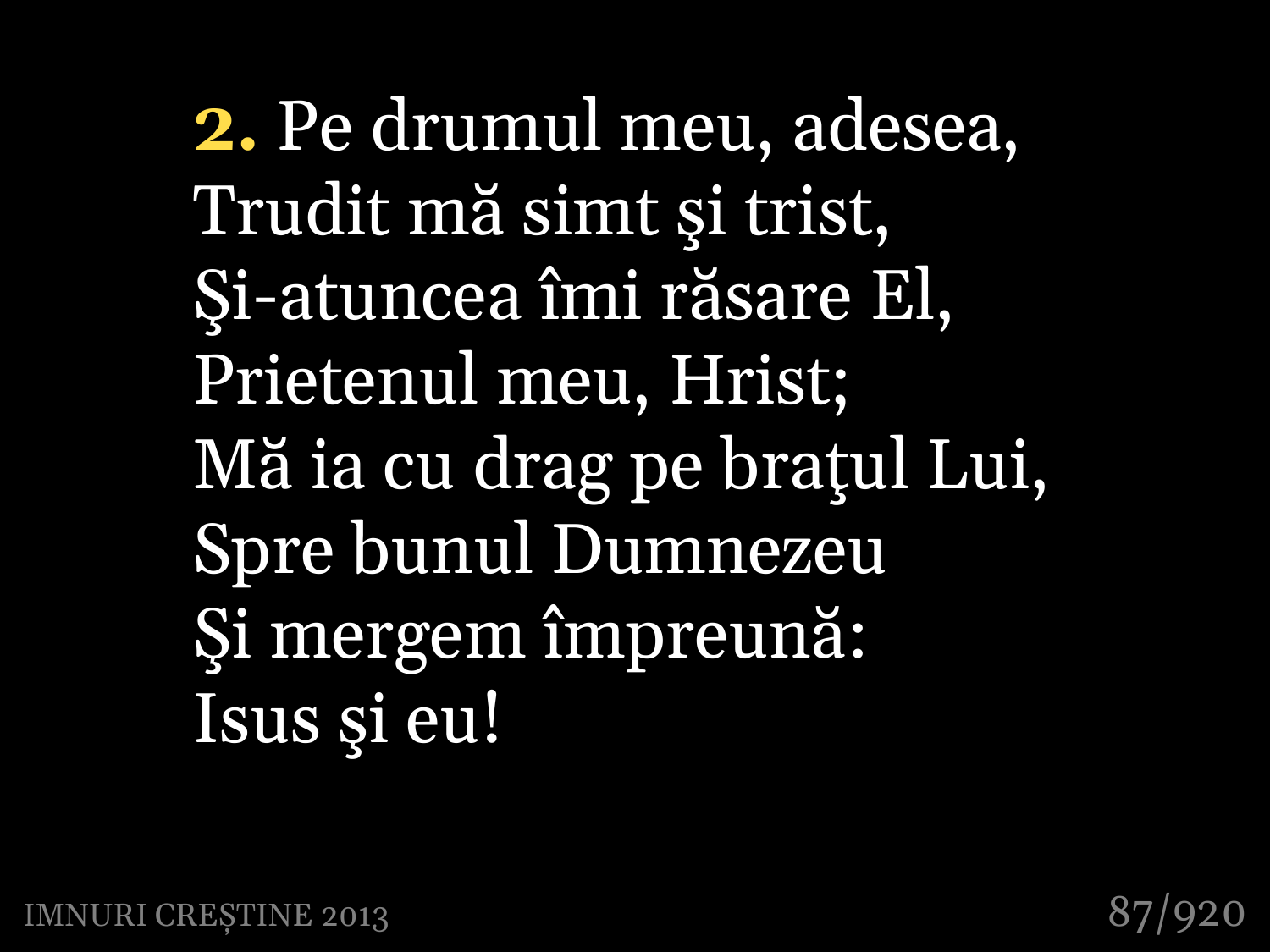

2. Pe drumul meu, adesea,
Trudit mă simt şi trist,
Şi-atuncea îmi răsare El,
Prietenul meu, Hrist;
Mă ia cu drag pe braţul Lui,
Spre bunul Dumnezeu
Şi mergem împreună:
Isus şi eu!
87/920
IMNURI CREȘTINE 2013